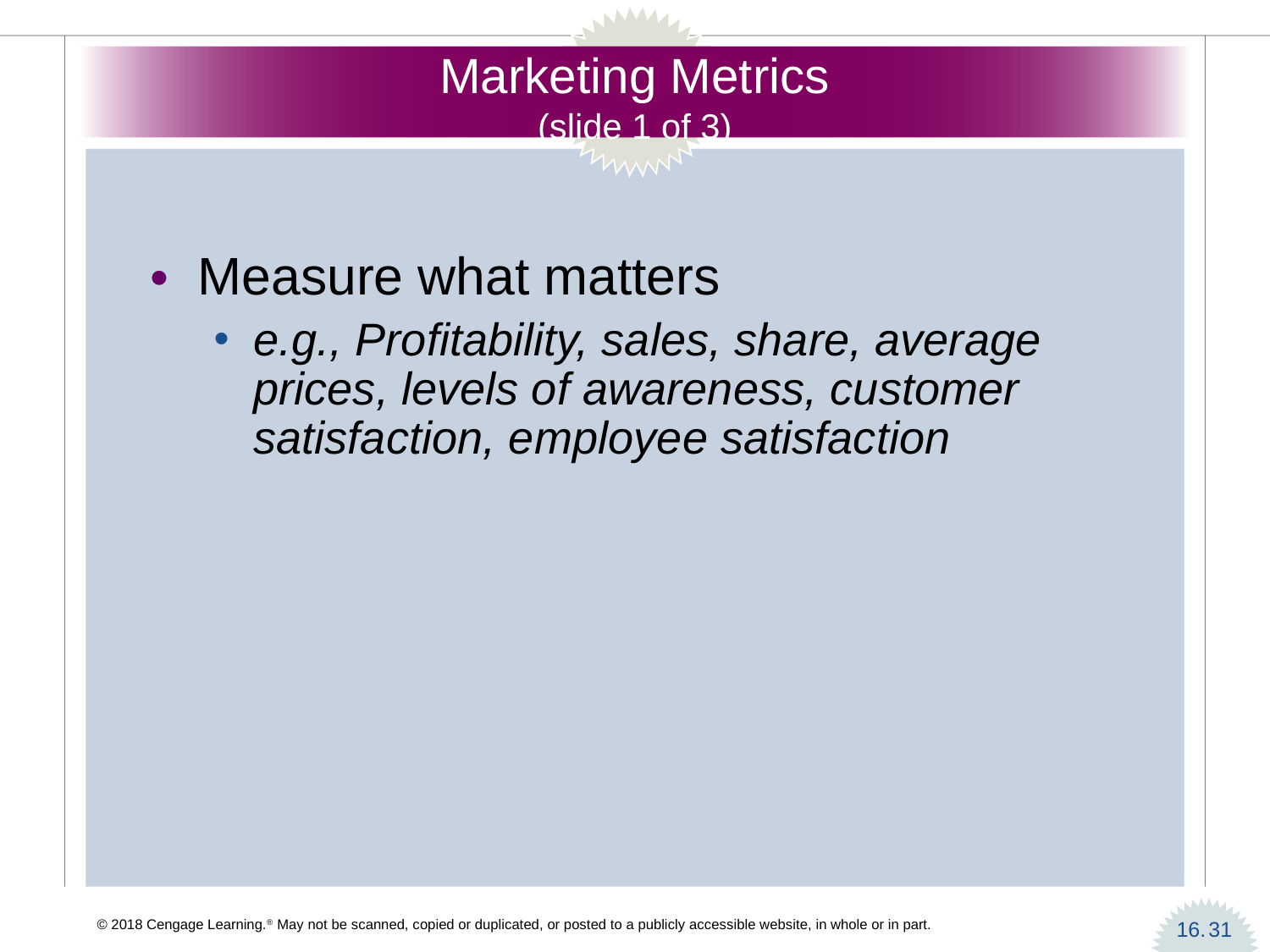

# Marketing Metrics (slide 1 of 3)
Measure what matters
e.g., Profitability, sales, share, average prices, levels of awareness, customer satisfaction, employee satisfaction
31